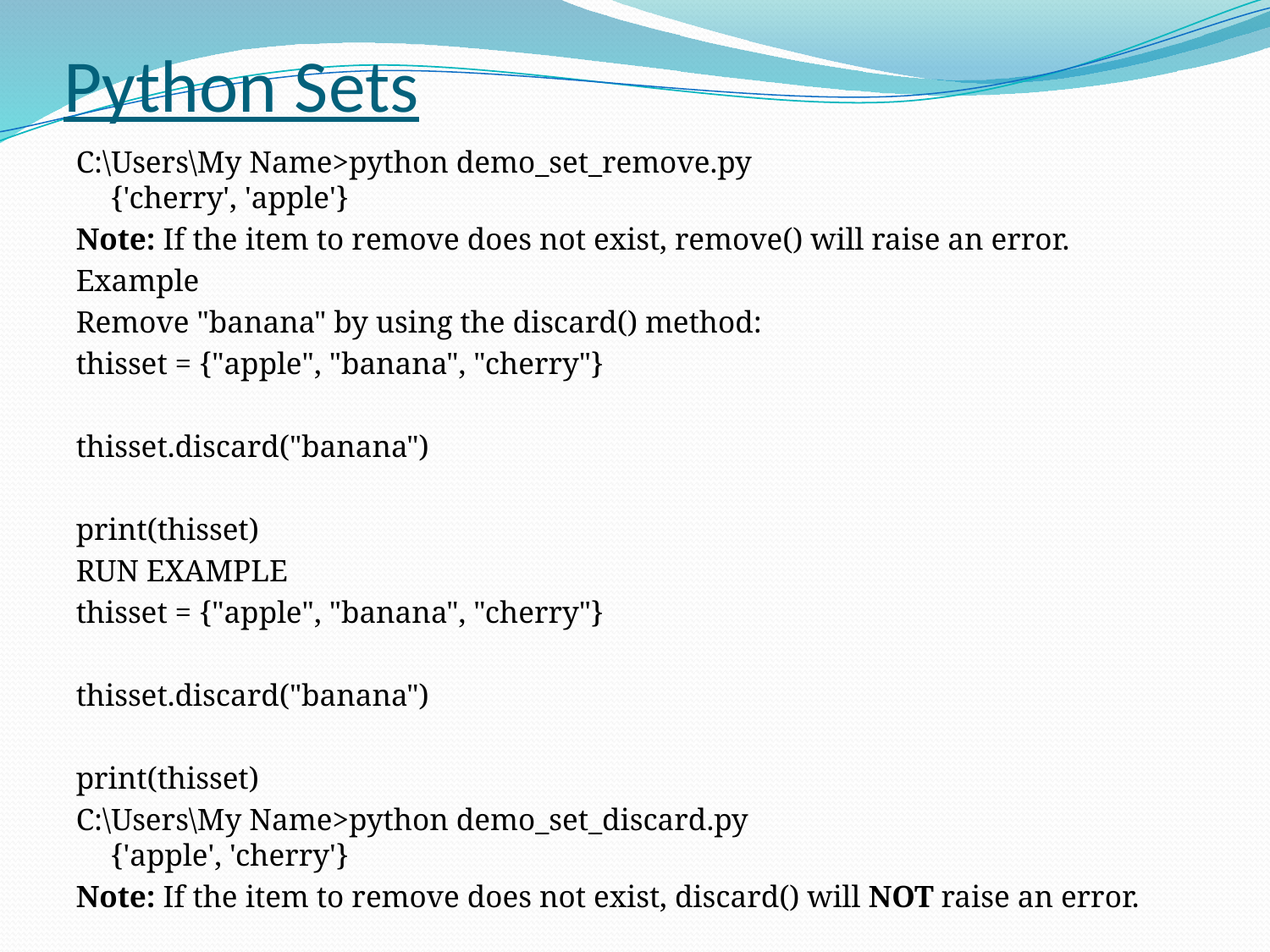

# Python Sets
C:\Users\My Name>python demo_set_remove.py
{'cherry', 'apple'}
Note: If the item to remove does not exist, remove() will raise an error.
Example
Remove "banana" by using the discard() method:
thisset = {"apple", "banana", "cherry"}

thisset.discard("banana")

print(thisset)
RUN EXAMPLE
thisset = {"apple", "banana", "cherry"}

thisset.discard("banana")

print(thisset)
C:\Users\My Name>python demo_set_discard.py
{'apple', 'cherry'}
Note: If the item to remove does not exist, discard() will NOT raise an error.